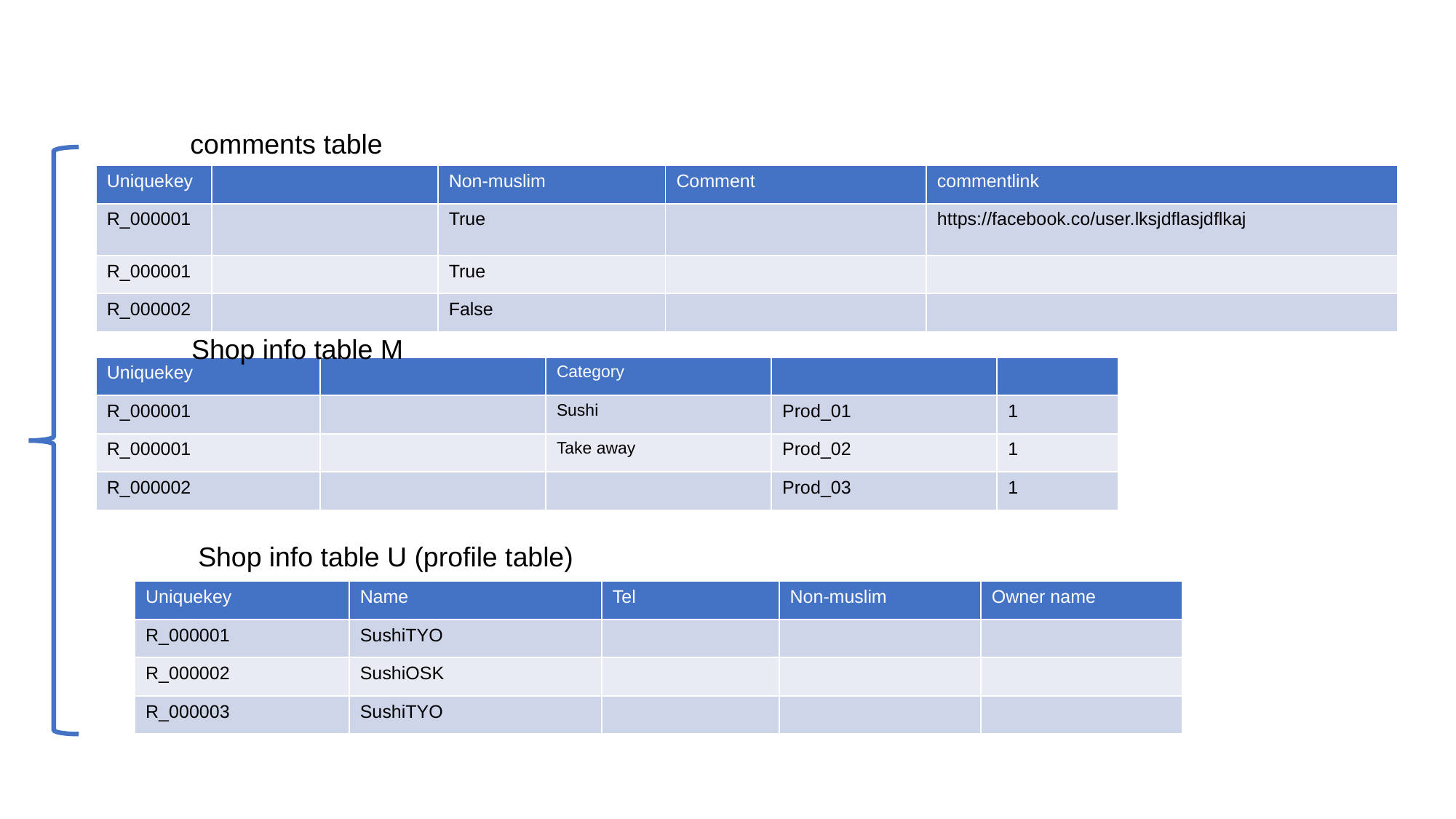

comments table

| Uniquekey |  | Non-muslim | Comment | commentlink |
| --- | --- | --- | --- | --- |
| R\_000001 |  | True |  | https://facebook.co/user.lksjdflasjdflkaj |
| R\_000001 |  | True |  |  |
| R\_000002 |  | False |  |  |
Shop info table M
| Uniquekey |  | Category |  |  |
| --- | --- | --- | --- | --- |
| R\_000001 |  | Sushi | Prod\_01 | 1 |
| R\_000001 |  | Take away | Prod\_02 | 1 |
| R\_000002 |  |  | Prod\_03 | 1 |
Shop info table U (profile table)
| Uniquekey | Name | Tel | Non-muslim | Owner name |
| --- | --- | --- | --- | --- |
| R\_000001 | SushiTYO |  |  |  |
| R\_000002 | SushiOSK |  |  |  |
| R\_000003 | SushiTYO |  |  |  |